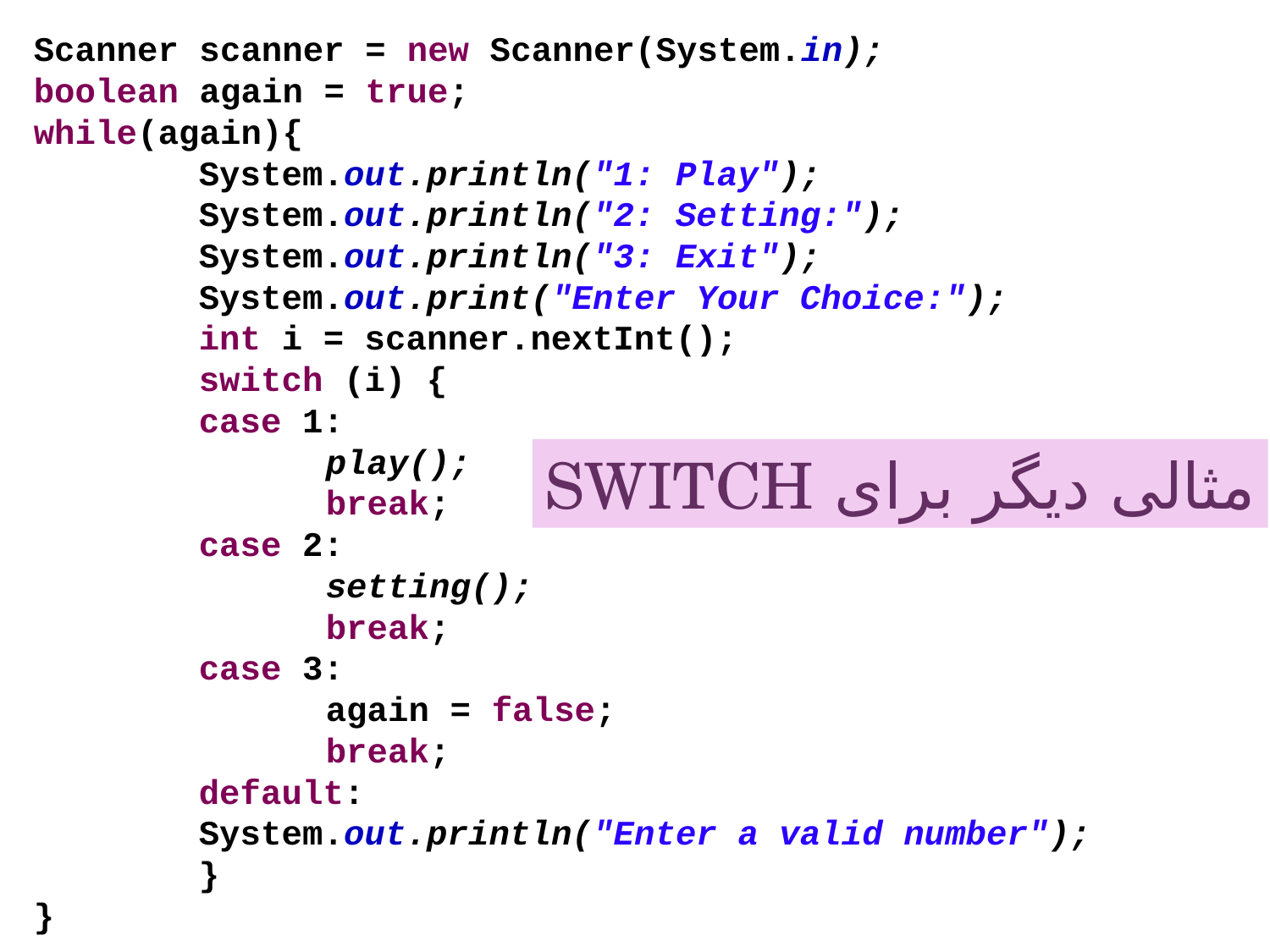

Scanner scanner = new Scanner(System.in);
boolean again = true;
while(again){
		System.out.println("1: Play");
		System.out.println("2: Setting:");
		System.out.println("3: Exit");
		System.out.print("Enter Your Choice:");
		int i = scanner.nextInt();
		switch (i) {
		case 1:
			play();
			break;
		case 2:
			setting();
			break;
		case 3:
			again = false;
			break;
		default:
		System.out.println("Enter a valid number");
		}
}
مثالی دیگر برای Switch